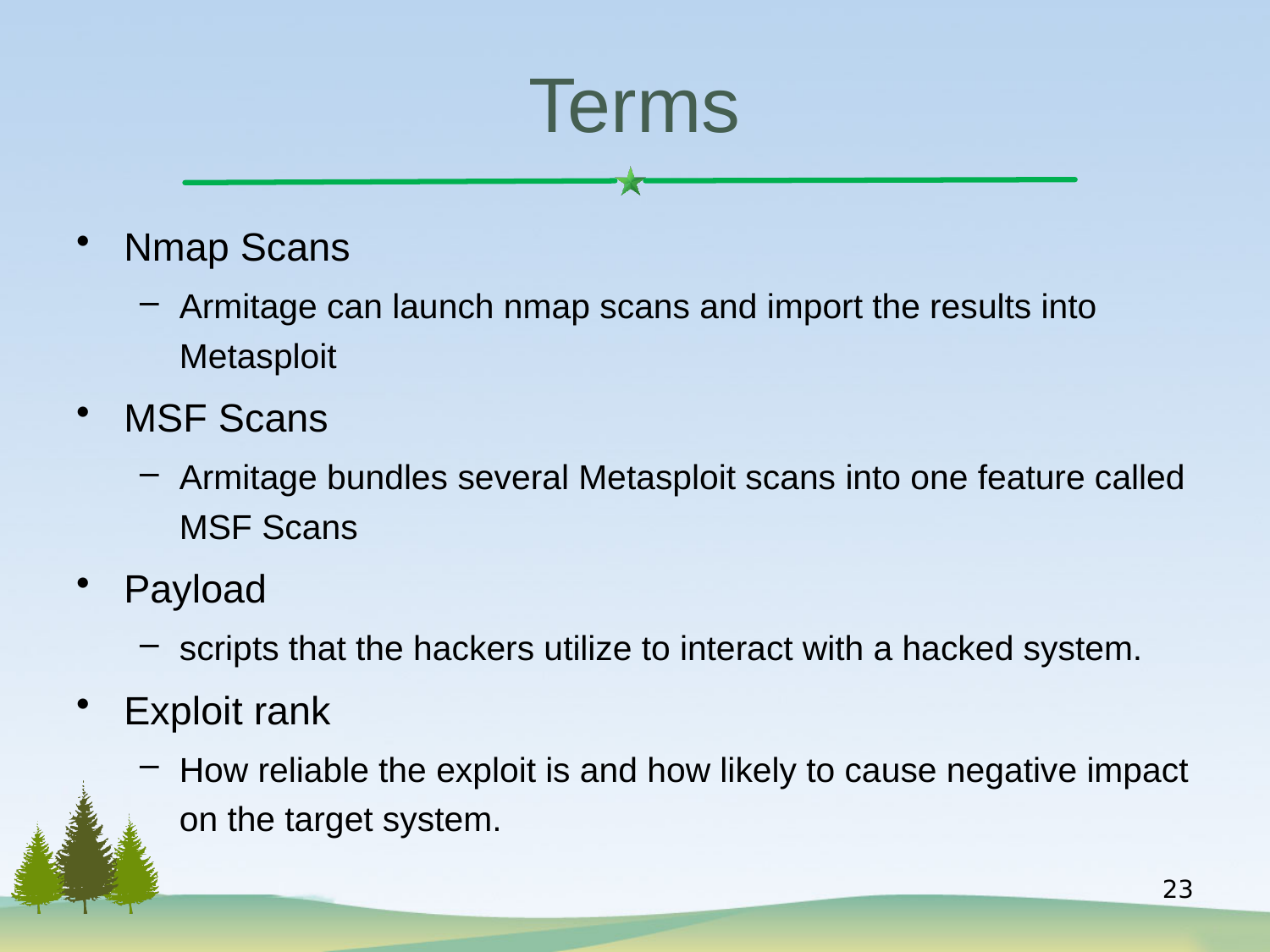

# Terms
Nmap Scans
Armitage can launch nmap scans and import the results into Metasploit
MSF Scans
Armitage bundles several Metasploit scans into one feature called MSF Scans
Payload
scripts that the hackers utilize to interact with a hacked system.
Exploit rank
How reliable the exploit is and how likely to cause negative impact on the target system.
23